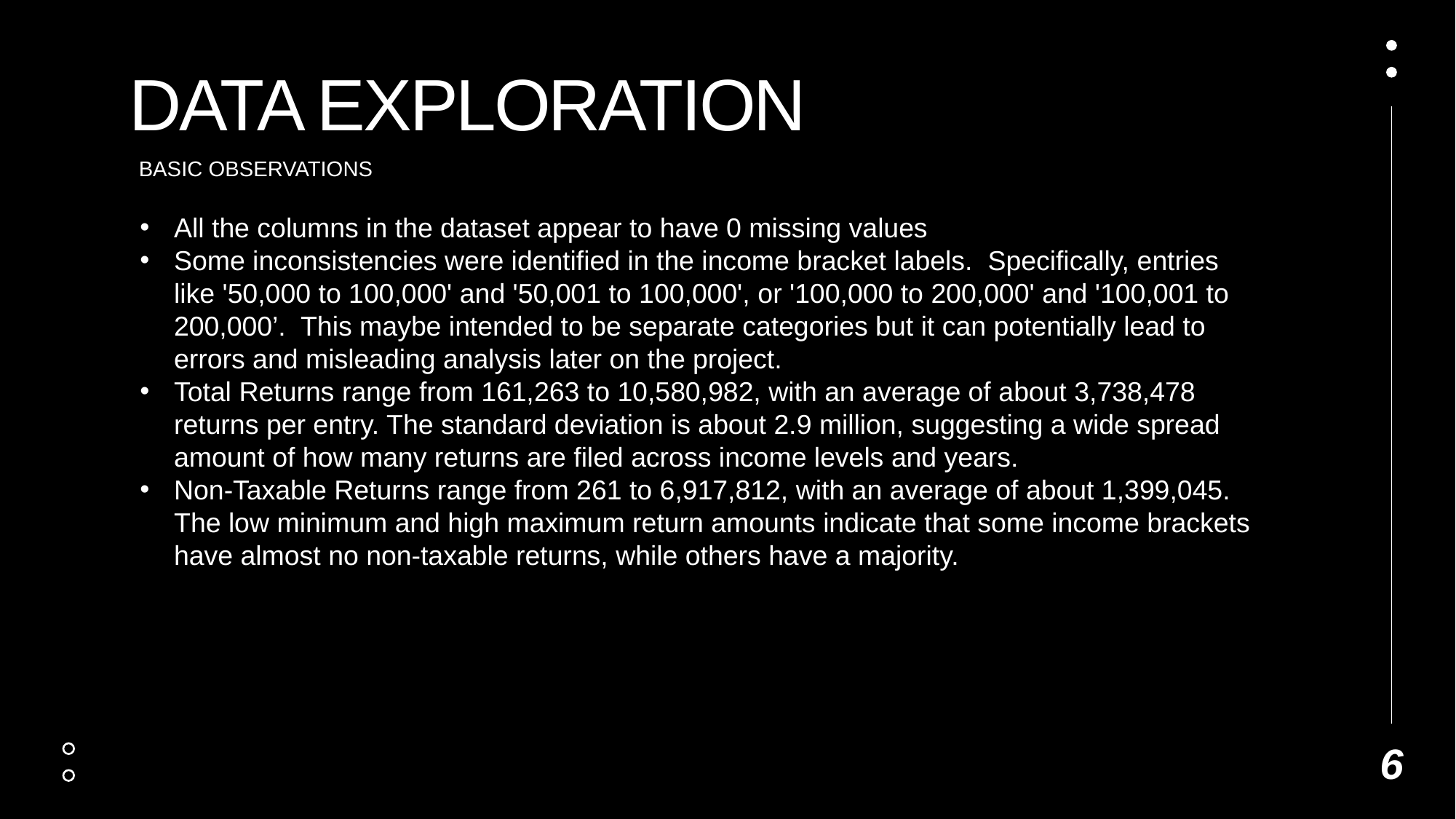

# Data exploration
Basic observations
All the columns in the dataset appear to have 0 missing values
Some inconsistencies were identified in the income bracket labels.  Specifically, entries like '50,000 to 100,000' and '50,001 to 100,000', or '100,000 to 200,000' and '100,001 to 200,000’.  This maybe intended to be separate categories but it can potentially lead to errors and misleading analysis later on the project.
Total Returns range from 161,263 to 10,580,982, with an average of about 3,738,478 returns per entry. The standard deviation is about 2.9 million, suggesting a wide spread amount of how many returns are filed across income levels and years.
Non-Taxable Returns range from 261 to 6,917,812, with an average of about 1,399,045. The low minimum and high maximum return amounts indicate that some income brackets have almost no non-taxable returns, while others have a majority.
6